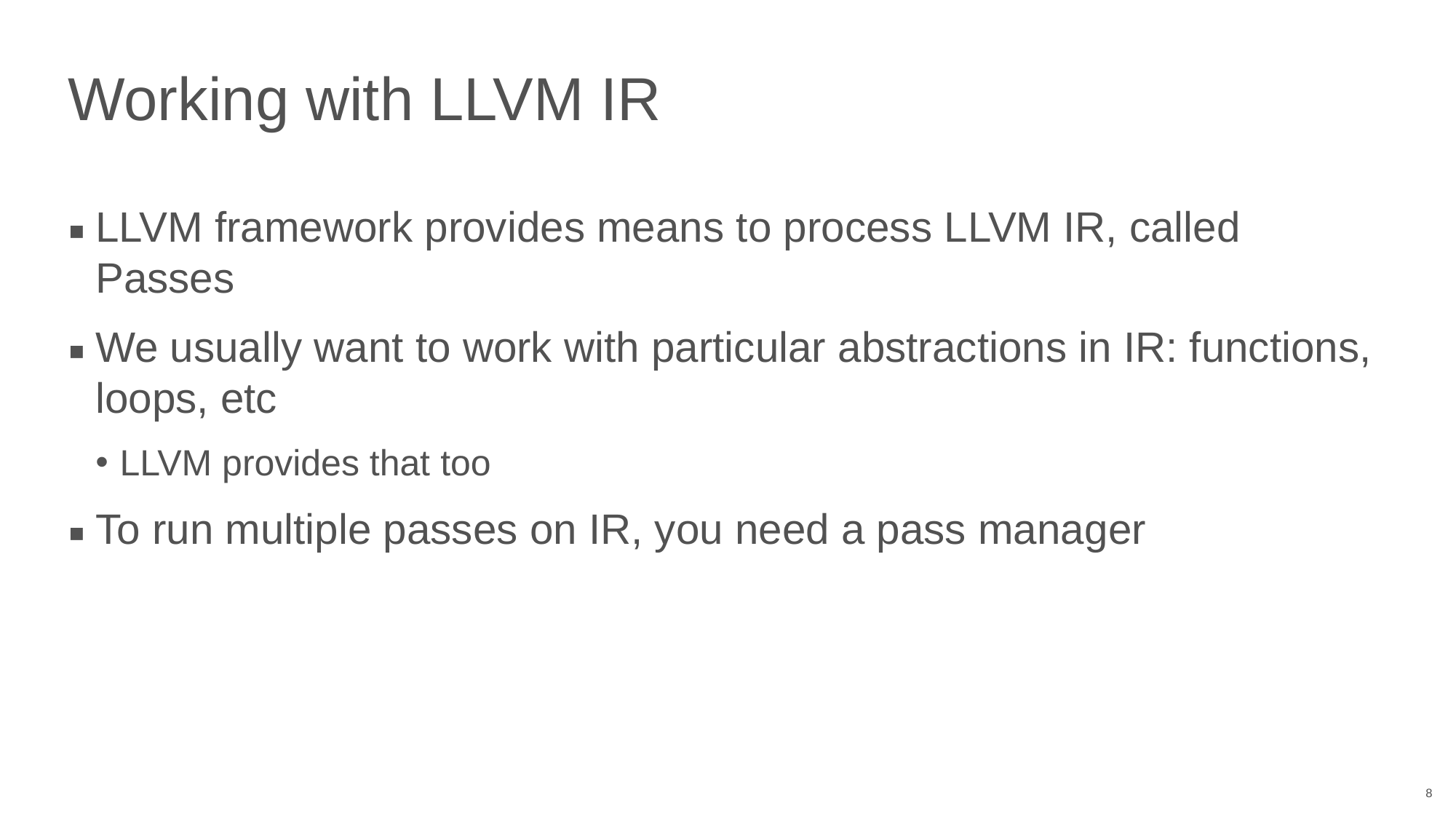

# Working with LLVM IR
LLVM framework provides means to process LLVM IR, called Passes
We usually want to work with particular abstractions in IR: functions, loops, etc
LLVM provides that too
To run multiple passes on IR, you need a pass manager